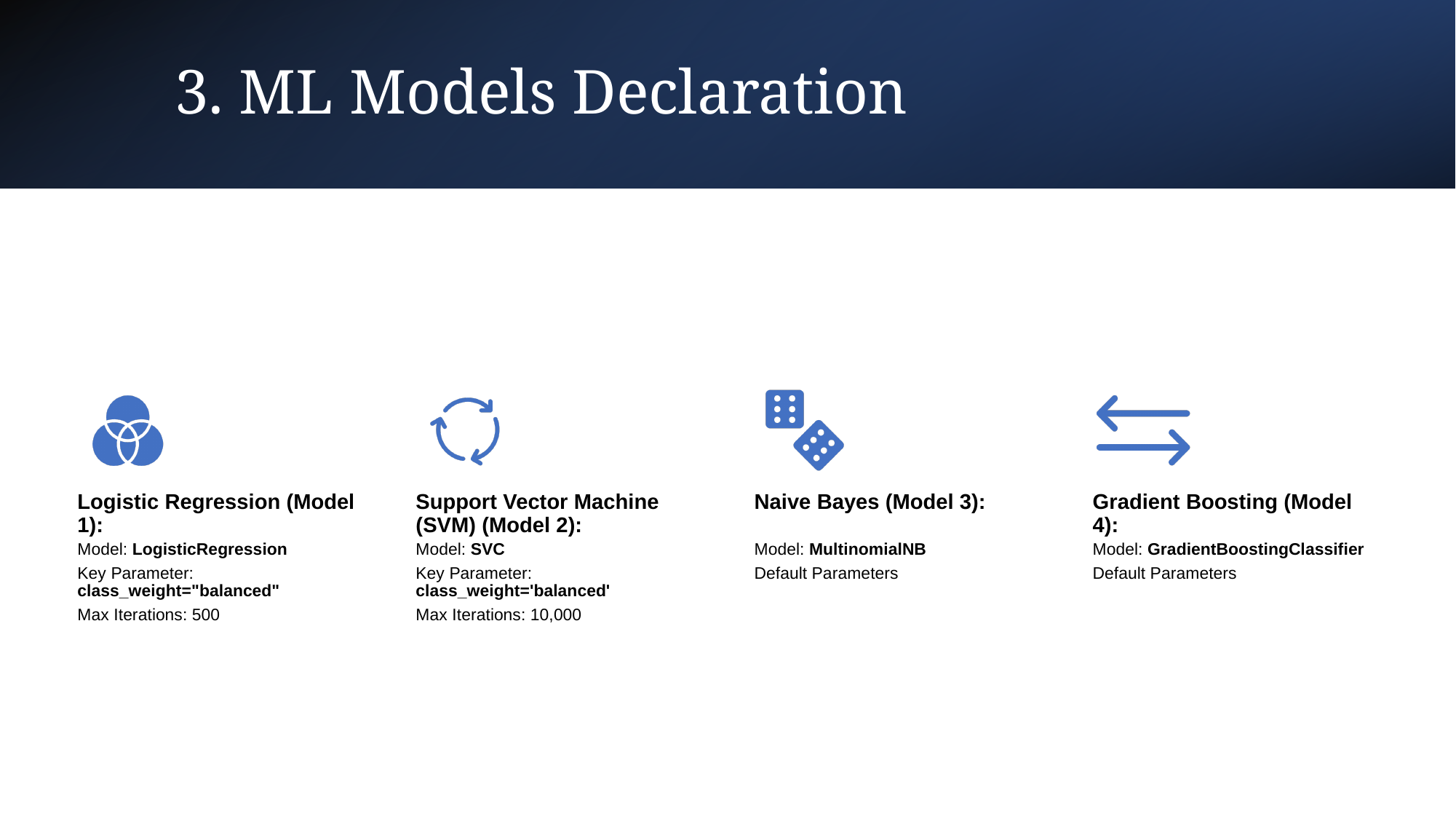

# 3. ML Models Declaration
Logistic Regression (Model 1):
Model: LogisticRegression
Key Parameter: class_weight="balanced"
Max Iterations: 500
Support Vector Machine (SVM) (Model 2):
Model: SVC
Key Parameter: class_weight='balanced'
Max Iterations: 10,000
Naive Bayes (Model 3):
Model: MultinomialNB
Default Parameters
Gradient Boosting (Model 4):
Model: GradientBoostingClassifier
Default Parameters